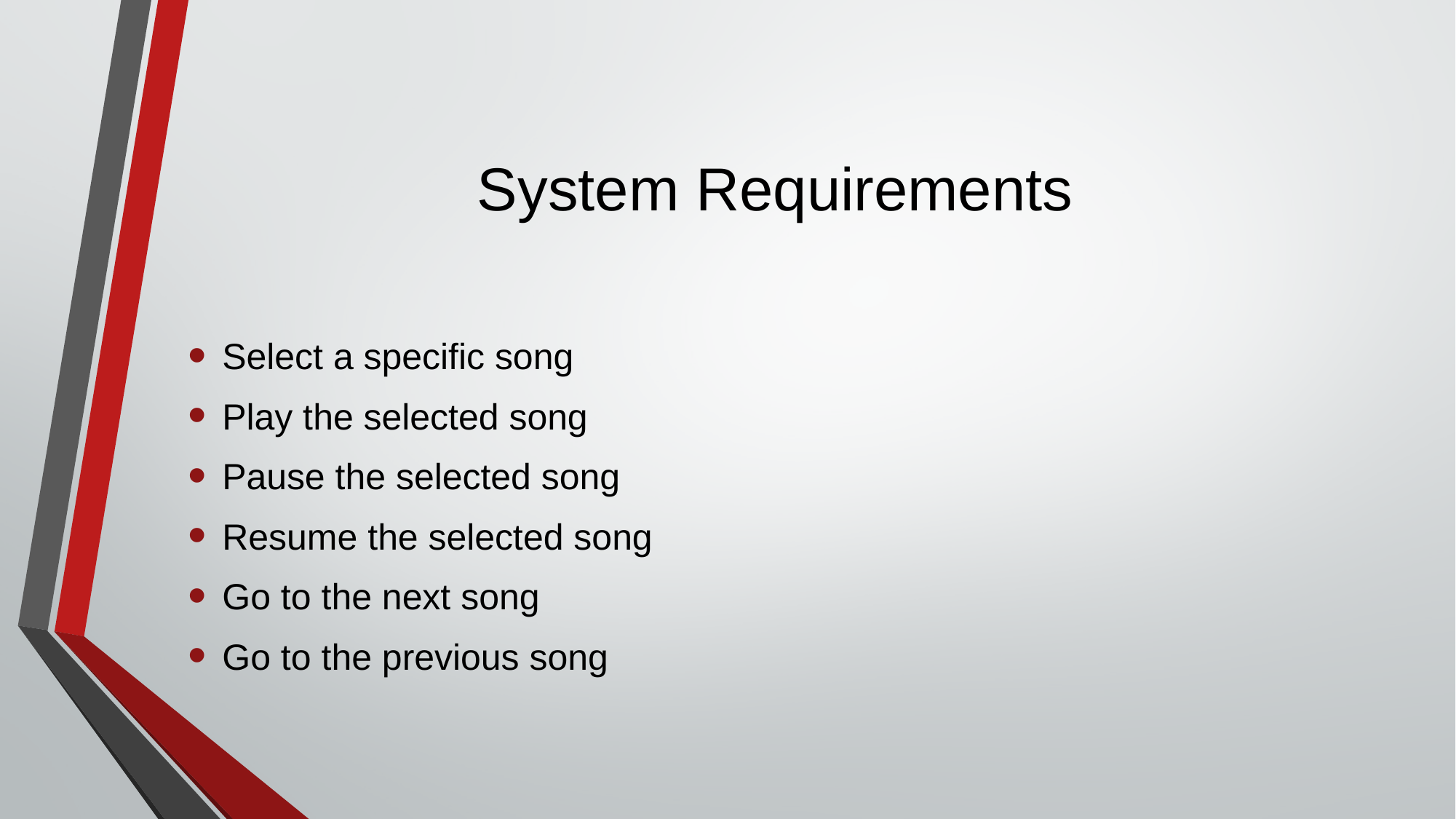

# System Requirements
Select a specific song
Play the selected song
Pause the selected song
Resume the selected song
Go to the next song
Go to the previous song